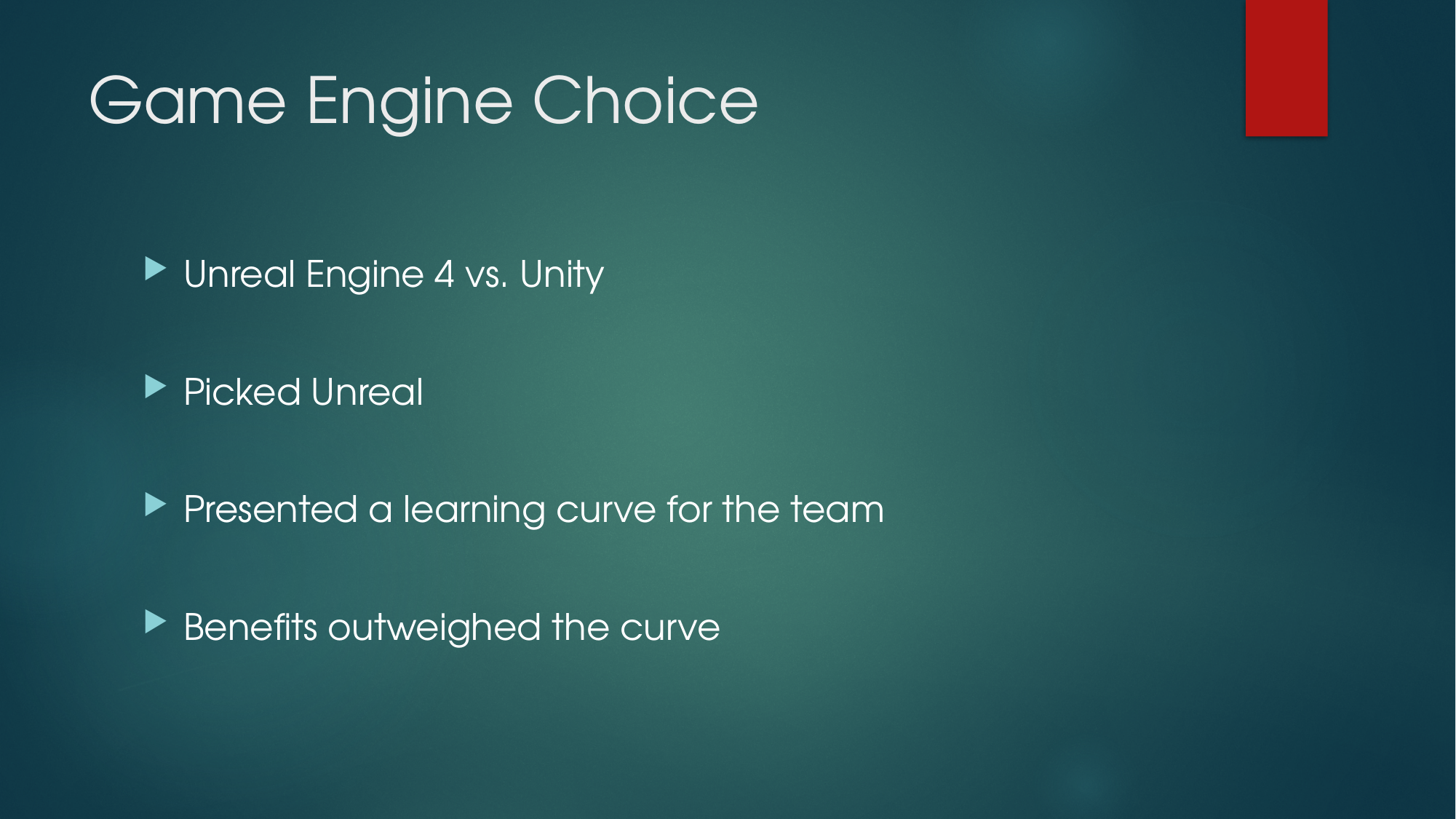

# Game Engine Choice
Unreal Engine 4 vs. Unity

Picked Unreal

Presented a learning curve for the team

Benefits outweighed the curve